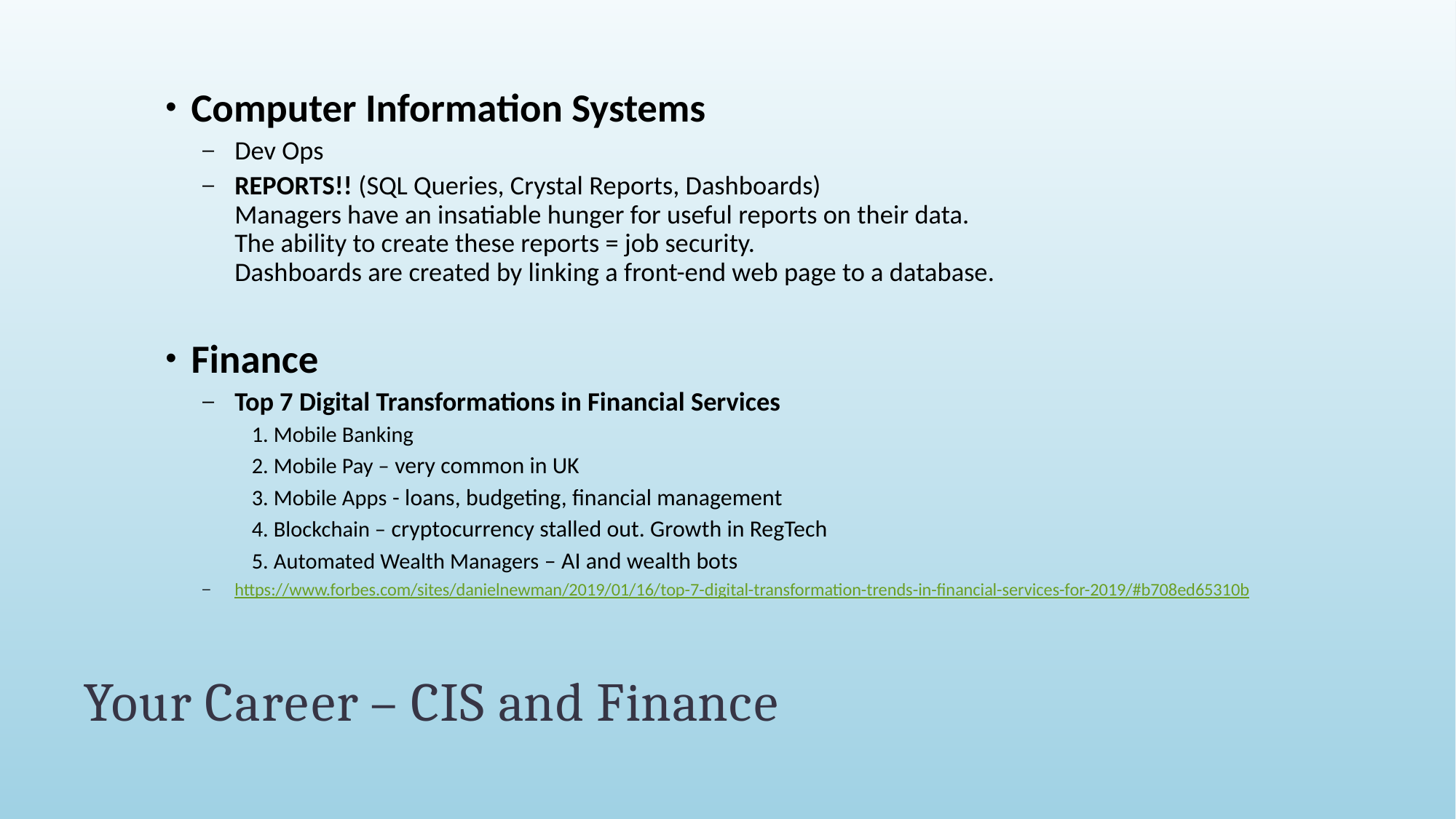

Computer Information Systems
Dev Ops
REPORTS!! (SQL Queries, Crystal Reports, Dashboards)
Managers have an insatiable hunger for useful reports on their data.
The ability to create these reports = job security.
Dashboards are created by linking a front-end web page to a database.

Finance
Top 7 Digital Transformations in Financial Services
1. Mobile Banking
2. Mobile Pay – very common in UK
3. Mobile Apps - loans, budgeting, financial management
4. Blockchain – cryptocurrency stalled out. Growth in RegTech
5. Automated Wealth Managers – AI and wealth bots
https://www.forbes.com/sites/danielnewman/2019/01/16/top-7-digital-transformation-trends-in-financial-services-for-2019/#b708ed65310b
# Your Career – CIS and Finance